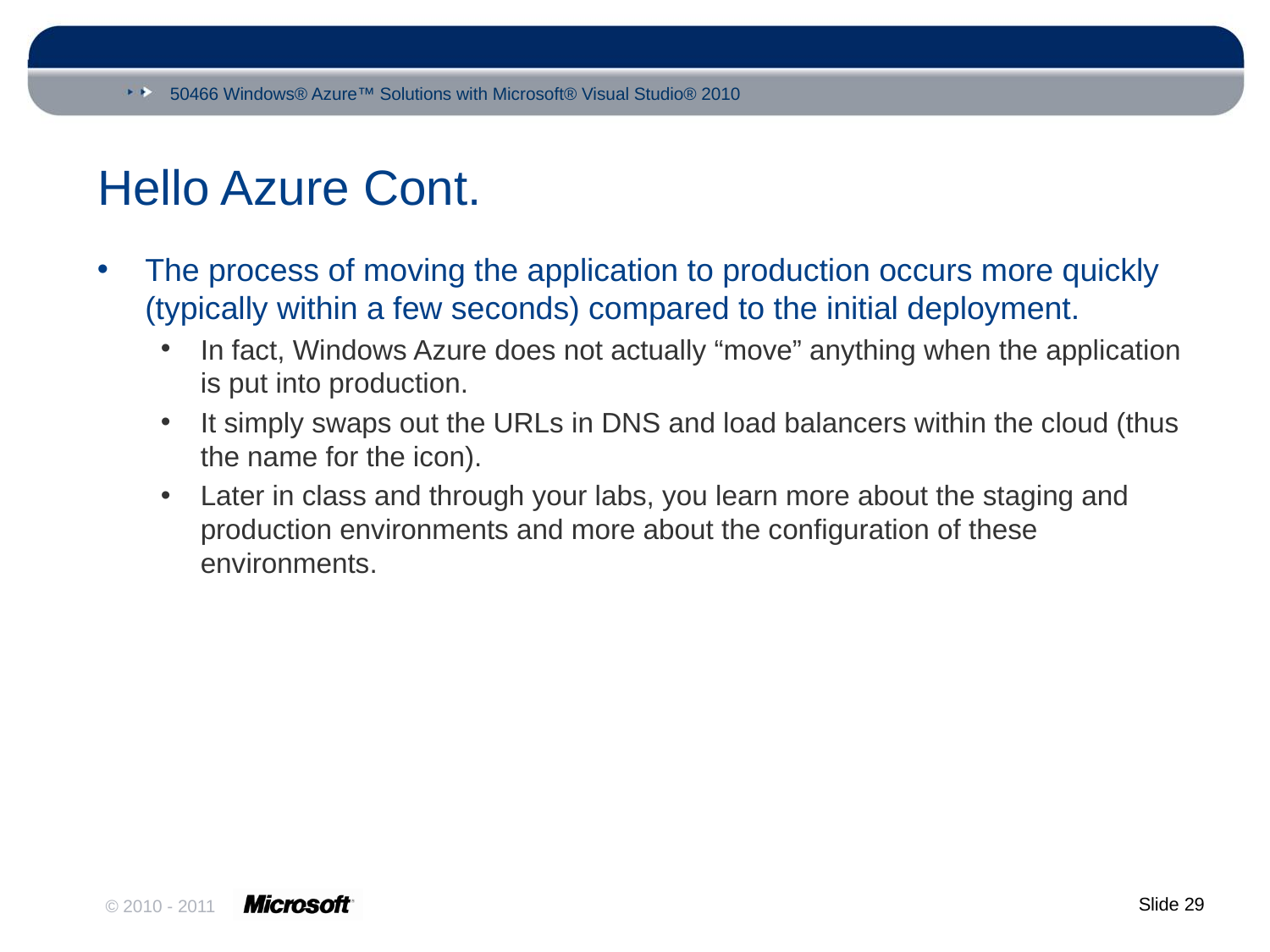

# Hello Azure Cont.
The process of moving the application to production occurs more quickly (typically within a few seconds) compared to the initial deployment.
In fact, Windows Azure does not actually “move” anything when the application is put into production.
It simply swaps out the URLs in DNS and load balancers within the cloud (thus the name for the icon).
Later in class and through your labs, you learn more about the staging and production environments and more about the configuration of these environments.